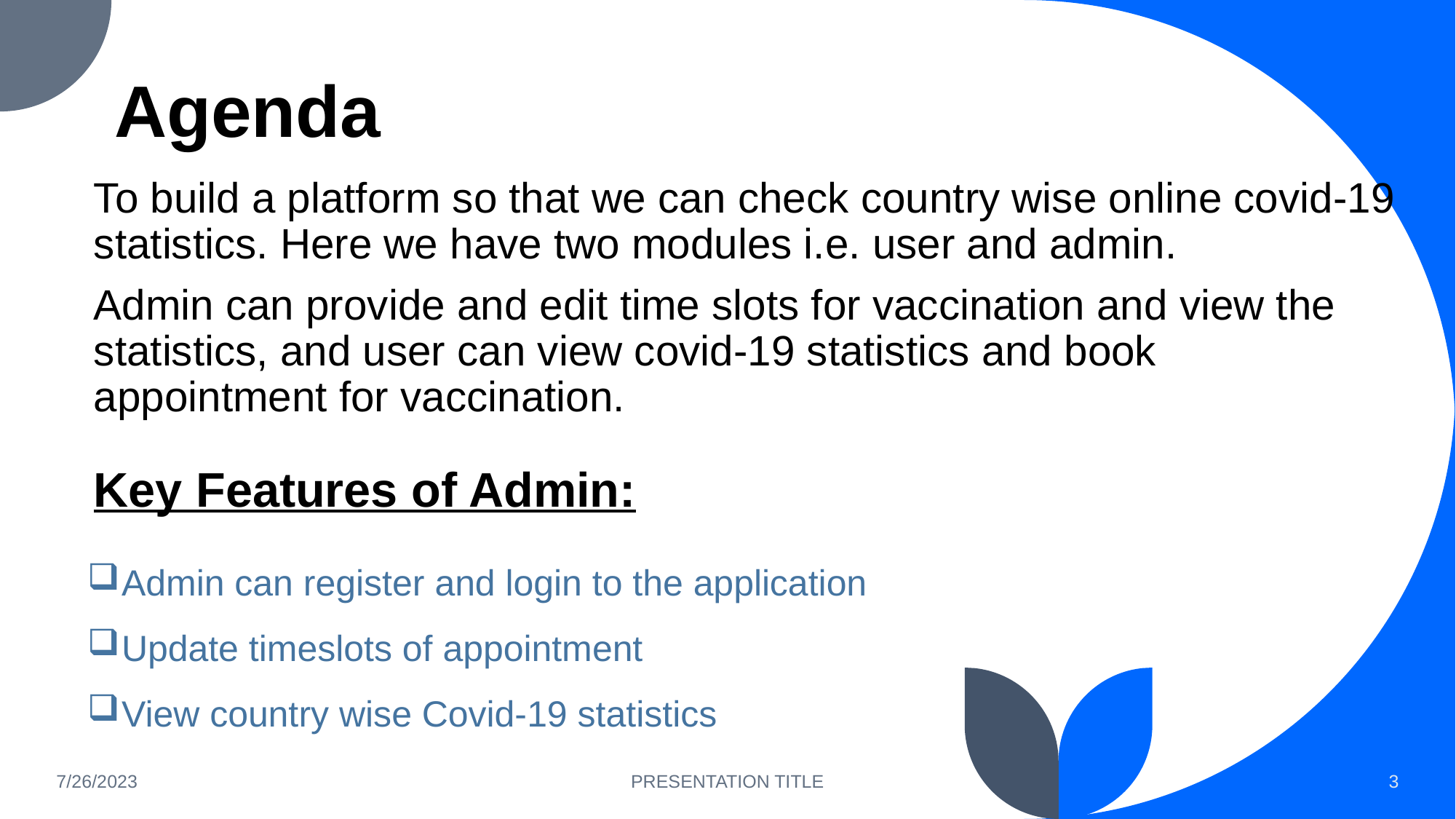

# Agenda
To build a platform so that we can check country wise online covid-19 statistics. Here we have two modules i.e. user and admin.
Admin can provide and edit time slots for vaccination and view the statistics, and user can view covid-19 statistics and book appointment for vaccination.
Key Features of Admin:
Admin can register and login to the application
Update timeslots of appointment
View country wise Covid-19 statistics

7/26/2023
PRESENTATION TITLE
3